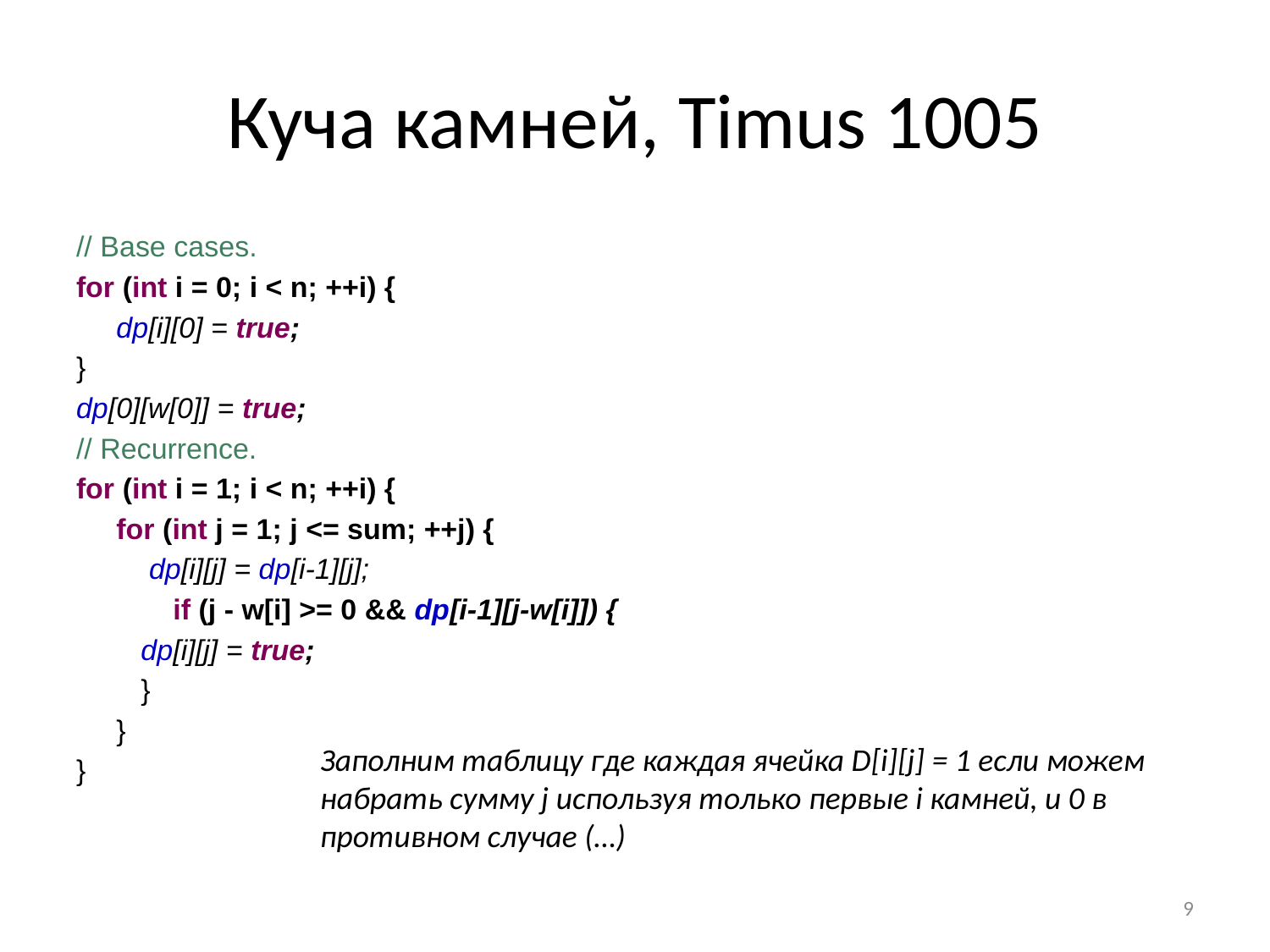

# Куча камней, Timus 1005
// Base cases.
for (int i = 0; i < n; ++i) {
     dp[i][0] = true;
}
dp[0][w[0]] = true;
// Recurrence.
for (int i = 1; i < n; ++i) {
     for (int j = 1; j <= sum; ++j) {
    		 dp[i][j] = dp[i-1][j];
    	    if (j - w[i] >= 0 && dp[i-1][j-w[i]]) {
    				dp[i][j] = true;
    		}
     }
}

Заполним таблицу где каждая ячейка D[i][j] = 1 если можем набрать сумму j используя только первые i камней, и 0 в противном случае (…)
9